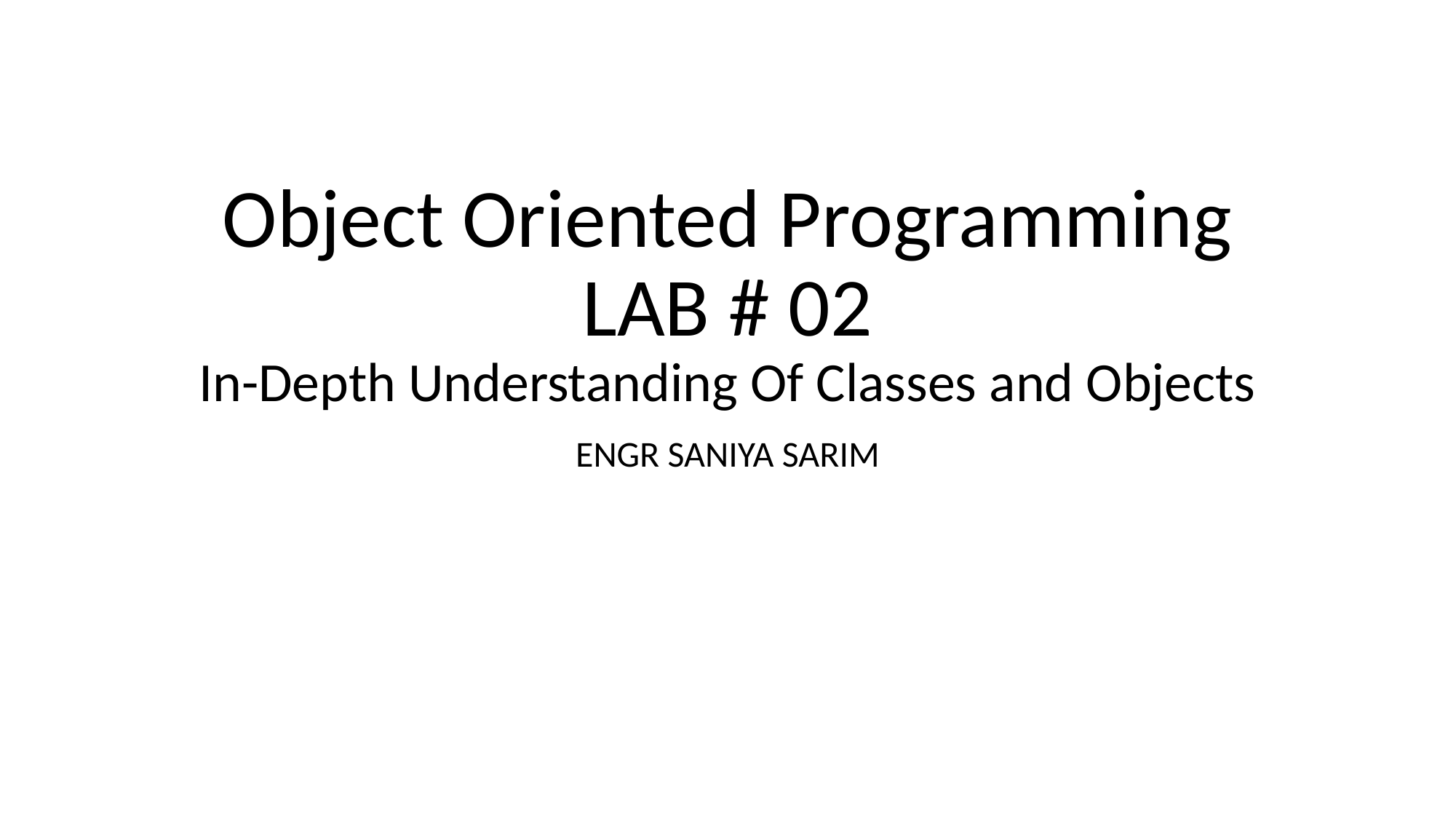

# Object Oriented Programming LAB # 02 In-Depth Understanding Of Classes and Objects
ENGR SANIYA SARIM